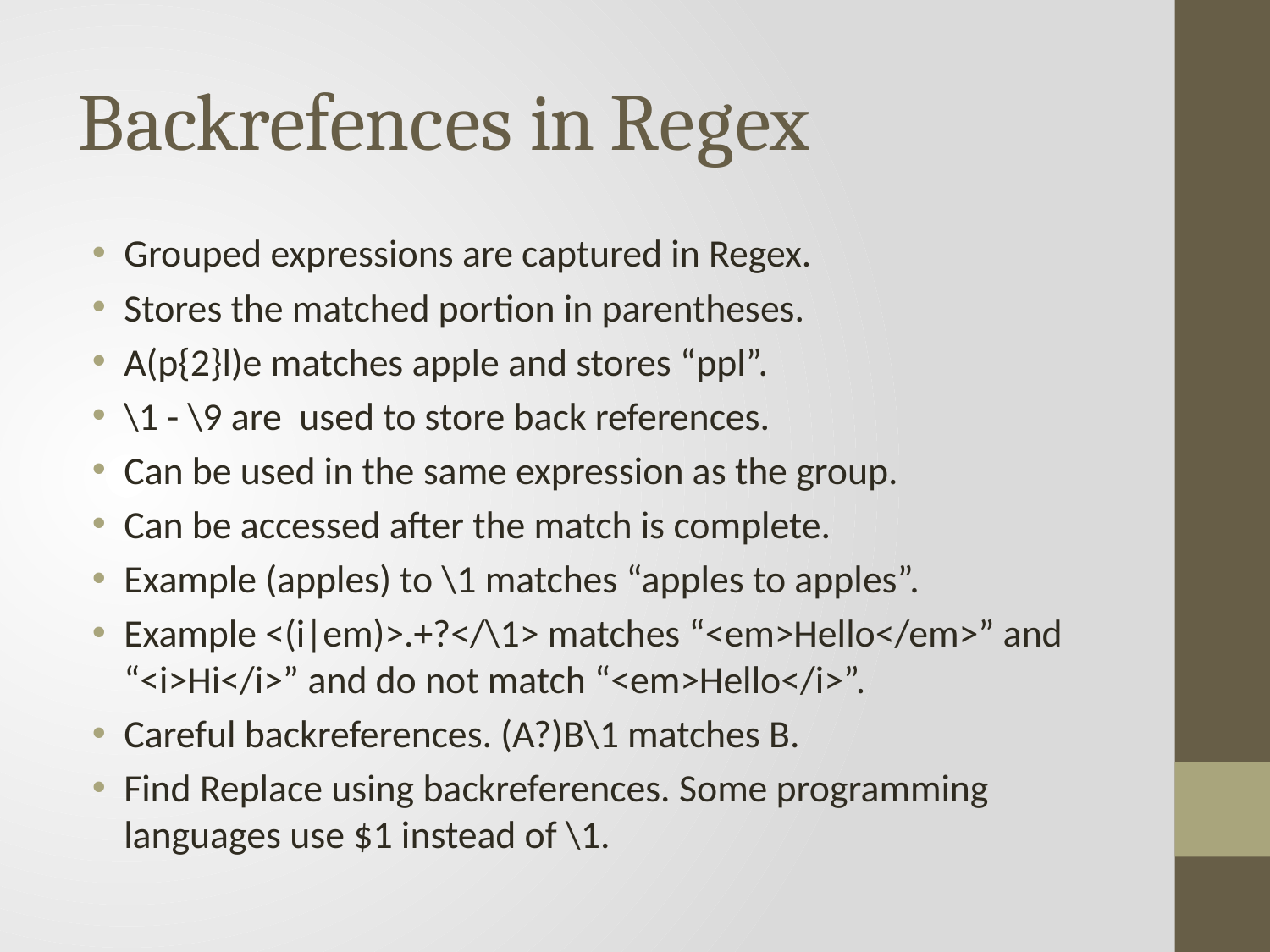

# Backrefences in Regex
Grouped expressions are captured in Regex.
Stores the matched portion in parentheses.
A(p{2}l)e matches apple and stores “ppl”.
\1 - \9 are  used to store back references.
Can be used in the same expression as the group.
Can be accessed after the match is complete.
Example (apples) to \1 matches “apples to apples”.
Example <(i|em)>.+?</\1> matches “<em>Hello</em>” and “<i>Hi</i>” and do not match “<em>Hello</i>”.
Careful backreferences. (A?)B\1 matches B.
Find Replace using backreferences. Some programming languages use $1 instead of \1.